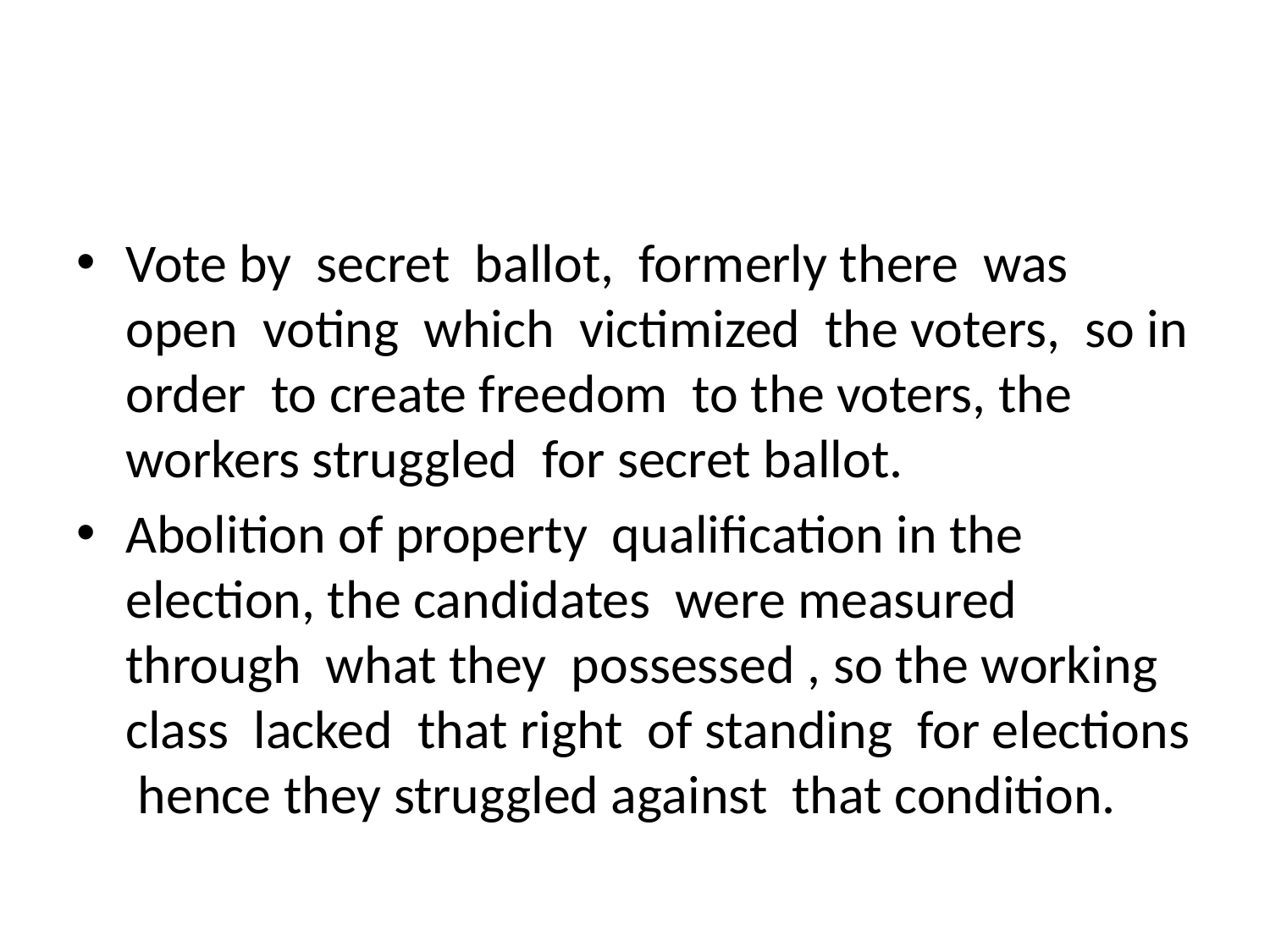

#
Vote by  secret  ballot,  formerly there  was open  voting  which  victimized  the voters,  so in order  to create freedom  to the voters, the workers struggled  for secret ballot.
Abolition of property  qualification in the  election, the candidates  were measured  through  what they  possessed , so the working  class  lacked  that right  of standing  for elections  hence they struggled against  that condition.